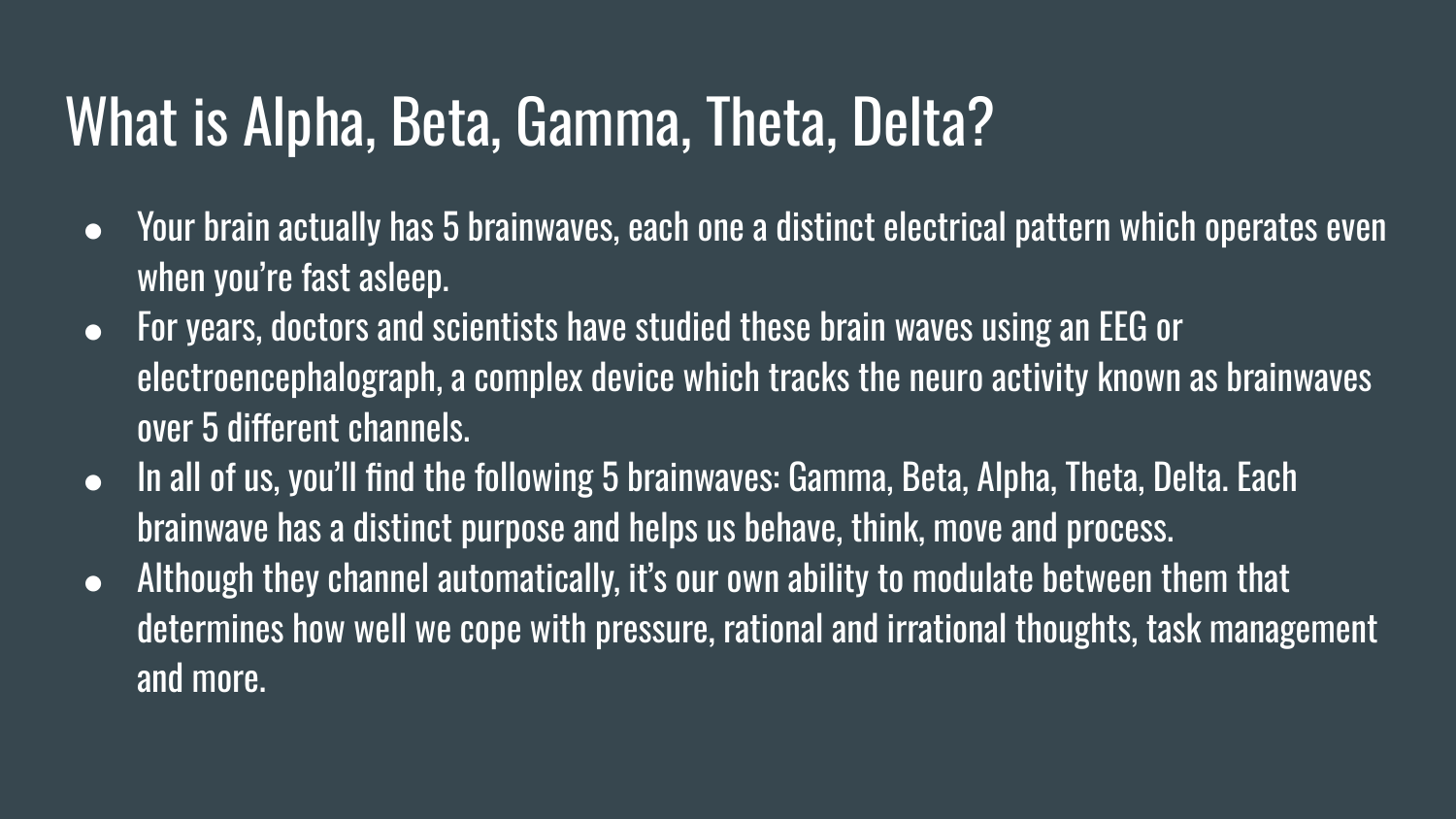

# What is Alpha, Beta, Gamma, Theta, Delta?
Your brain actually has 5 brainwaves, each one a distinct electrical pattern which operates even when you’re fast asleep.
For years, doctors and scientists have studied these brain waves using an EEG or electroencephalograph, a complex device which tracks the neuro activity known as brainwaves over 5 different channels.
In all of us, you’ll find the following 5 brainwaves: Gamma, Beta, Alpha, Theta, Delta. Each brainwave has a distinct purpose and helps us behave, think, move and process.
Although they channel automatically, it’s our own ability to modulate between them that determines how well we cope with pressure, rational and irrational thoughts, task management and more.